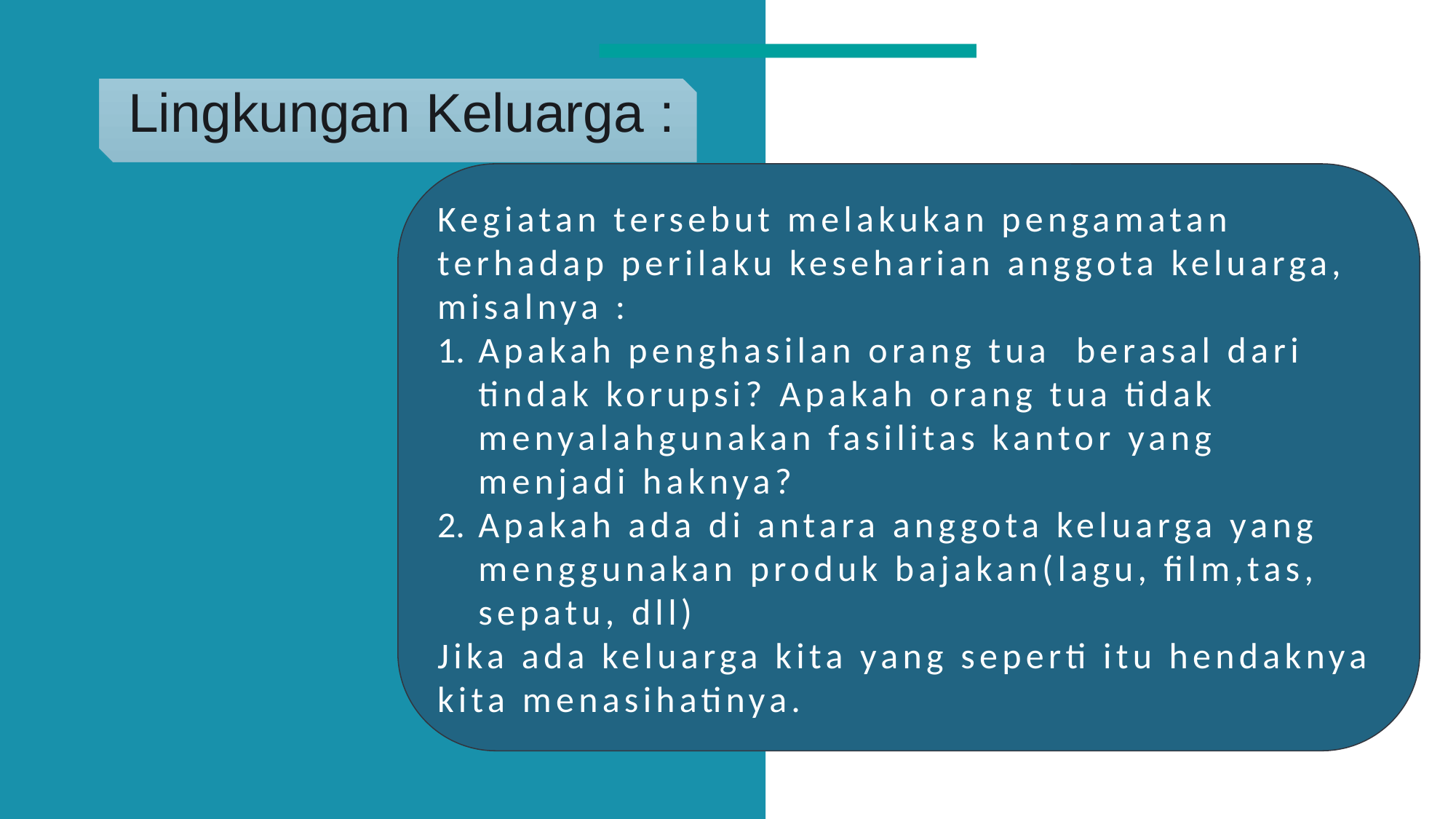

# Lingkungan Keluarga :

Kegiatan tersebut melakukan pengamatan terhadap perilaku keseharian anggota keluarga, misalnya :
Apakah penghasilan orang tua  berasal dari tindak korupsi? Apakah orang tua tidak menyalahgunakan fasilitas kantor yang menjadi haknya?
Apakah ada di antara anggota keluarga yang menggunakan produk bajakan(lagu, film,tas, sepatu, dll)
Jika ada keluarga kita yang seperti itu hendaknya kita menasihatinya.